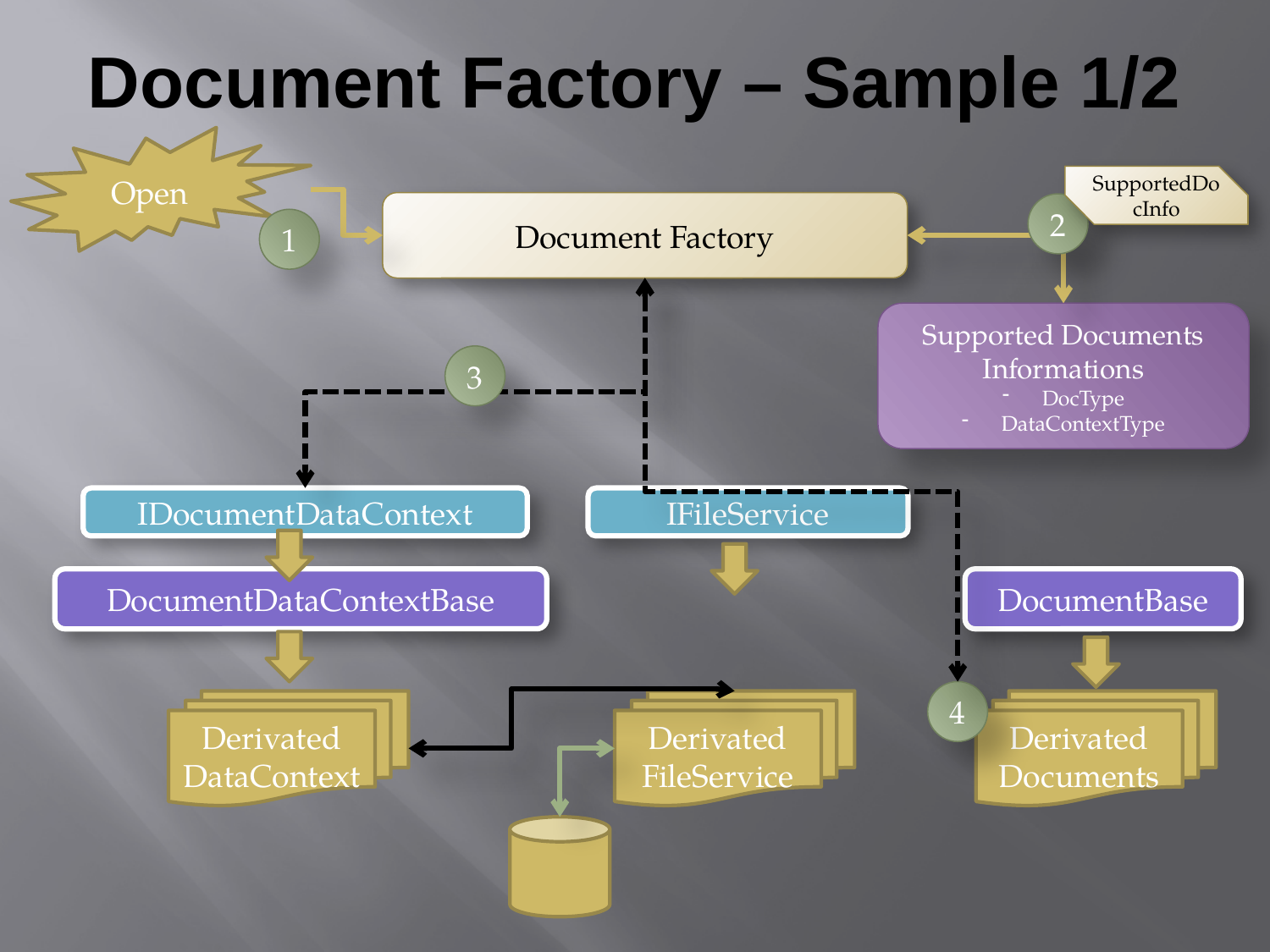

# Document Factory – Sample 1/2
Open
SupportedDocInfo
Document Factory
2
1
Supported Documents
Informations
DocType
DataContextType
3
IDocumentDataContext
IFileService

DocumentDataContextBase
DocumentBase

4
Derivated
DataContext
Derivated FileService
Derivated
Documents